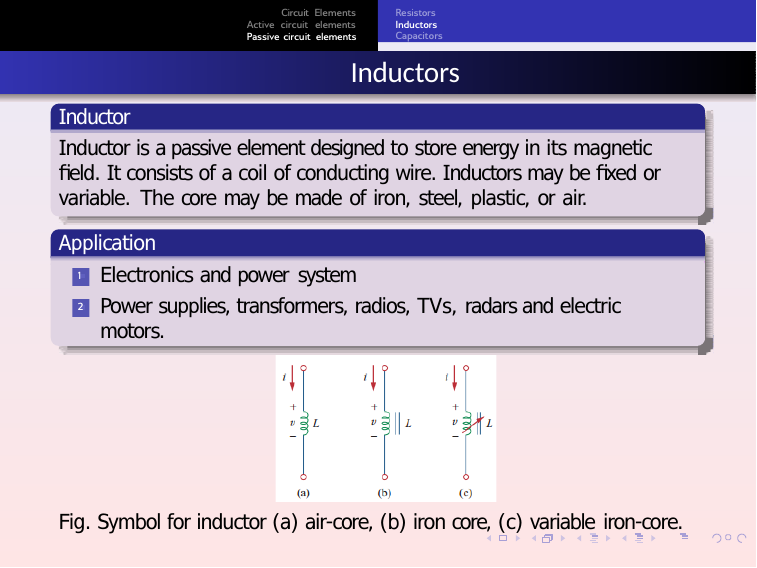

Resistors  Inductors  Capacitors
Circuit Elements  Active circuit elements  Passive circuit elements
Inductors

Inductor
Inductor is a passive element designed to store energy in its magnetic  field. It consists of a coil of conducting wire. Inductors may be fixed or  variable. The core may be made of iron, steel, plastic, or air.

Application

Electronics and power system
Power supplies, transformers, radios, TVs, radars and electric  motors.

1

2

Fig. Symbol for inductor (a) air-core, (b) iron core, (c) variable iron-core.